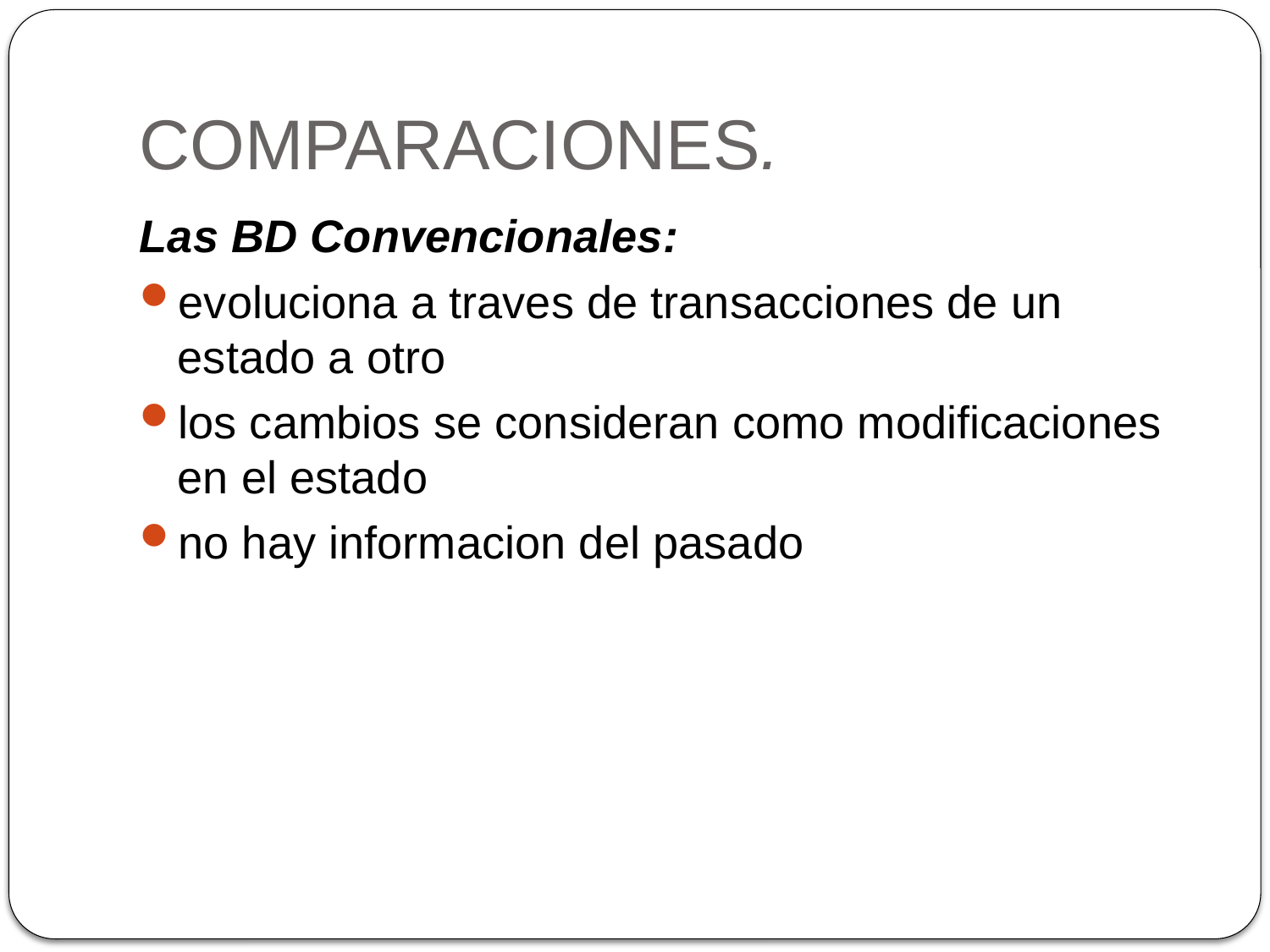

# COMPARACIONES.
Las BD Convencionales:
evoluciona a traves de transacciones de un estado a otro
los cambios se consideran como modificaciones en el estado
no hay informacion del pasado